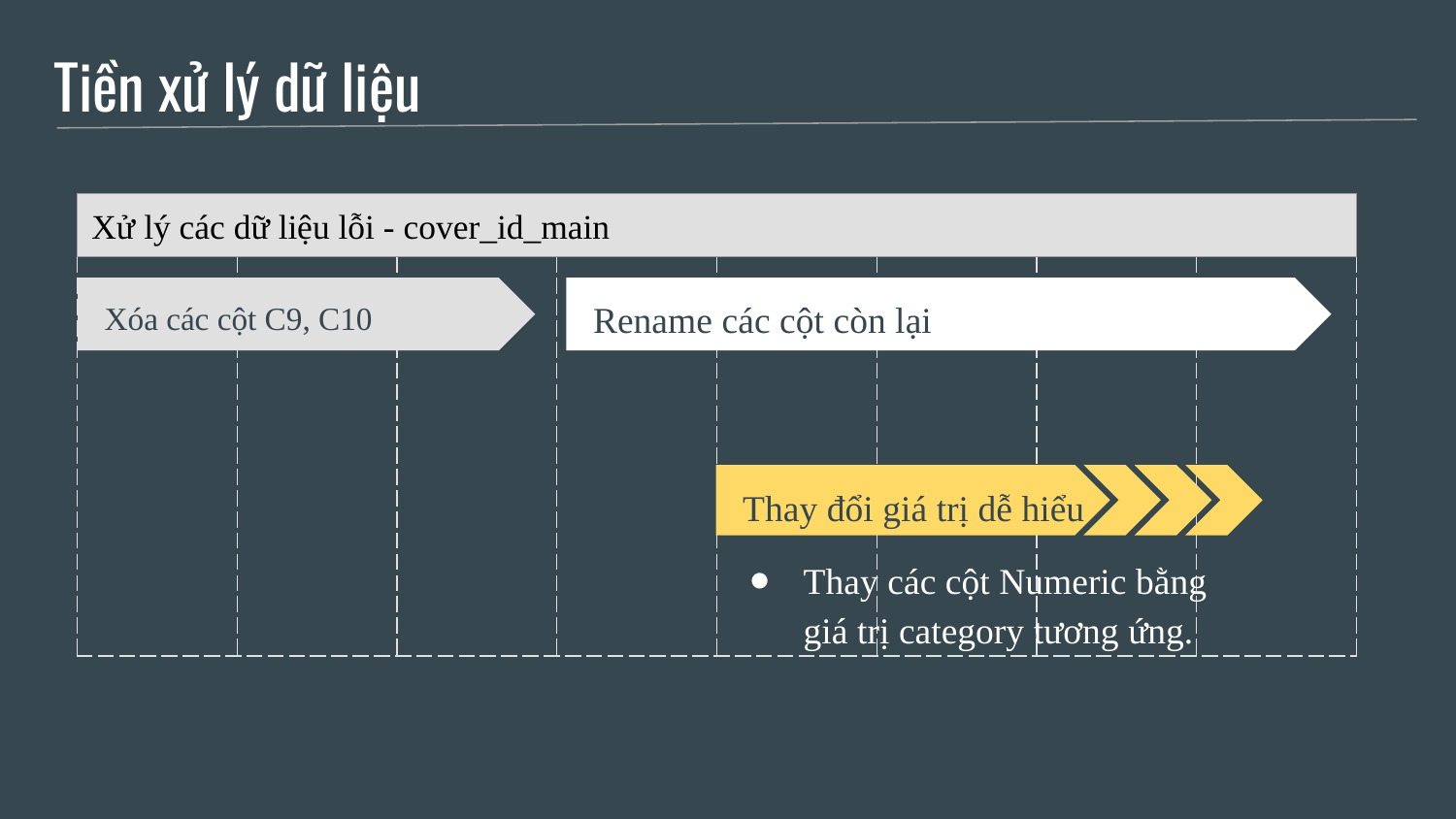

# Tiền xử lý dữ liệu
Xử lý các dữ liệu lỗi - cover_id_main
|  |  |  |  |  |  |  |  |
| --- | --- | --- | --- | --- | --- | --- | --- |
Rename các cột còn lại

Xóa các cột C9, C10
Thay đổi giá trị dễ hiểu

Thay các cột Numeric bằng giá trị category tương ứng.